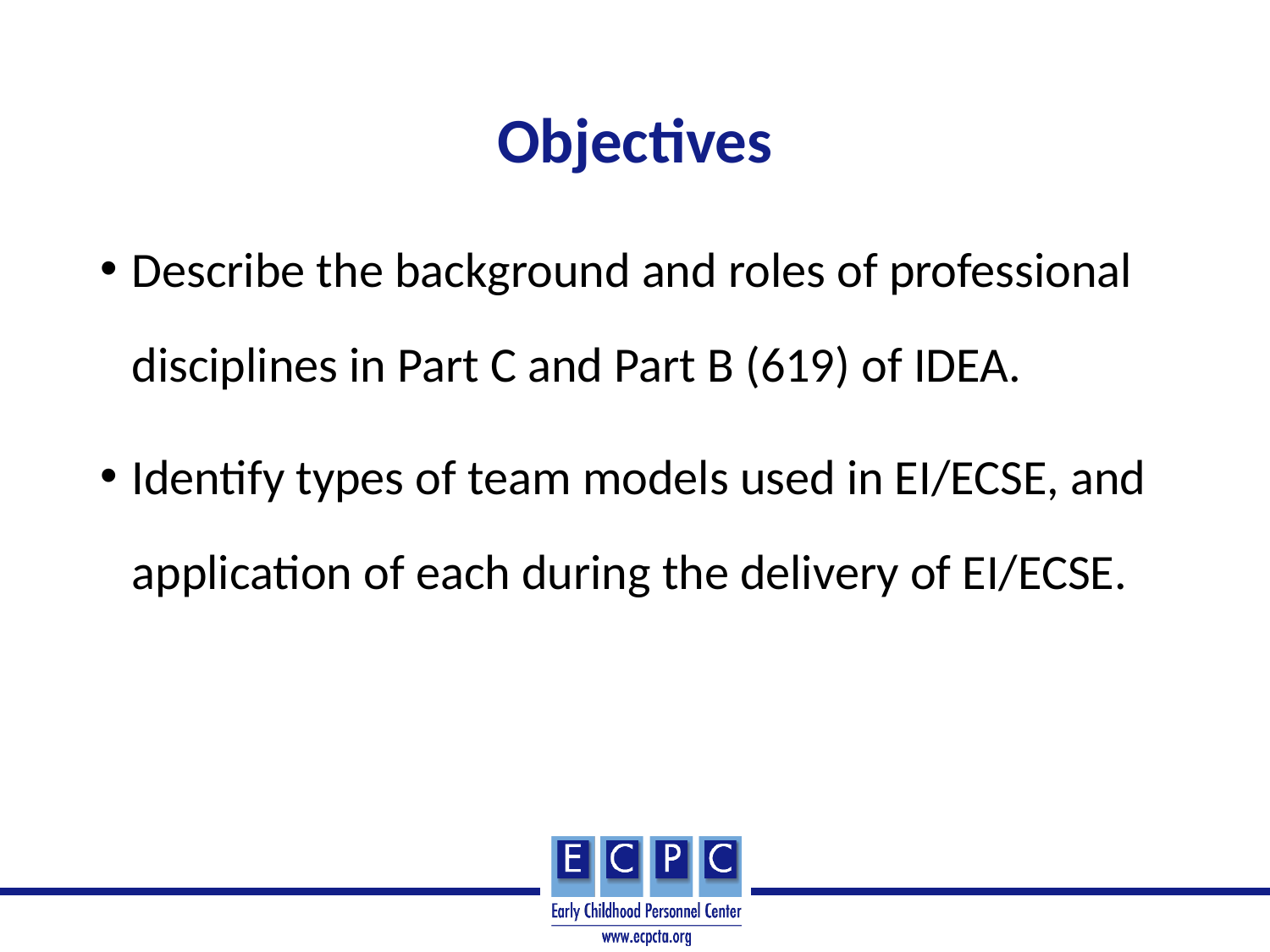

# Objectives
Describe the background and roles of professional disciplines in Part C and Part B (619) of IDEA.
Identify types of team models used in EI/ECSE, and application of each during the delivery of EI/ECSE.